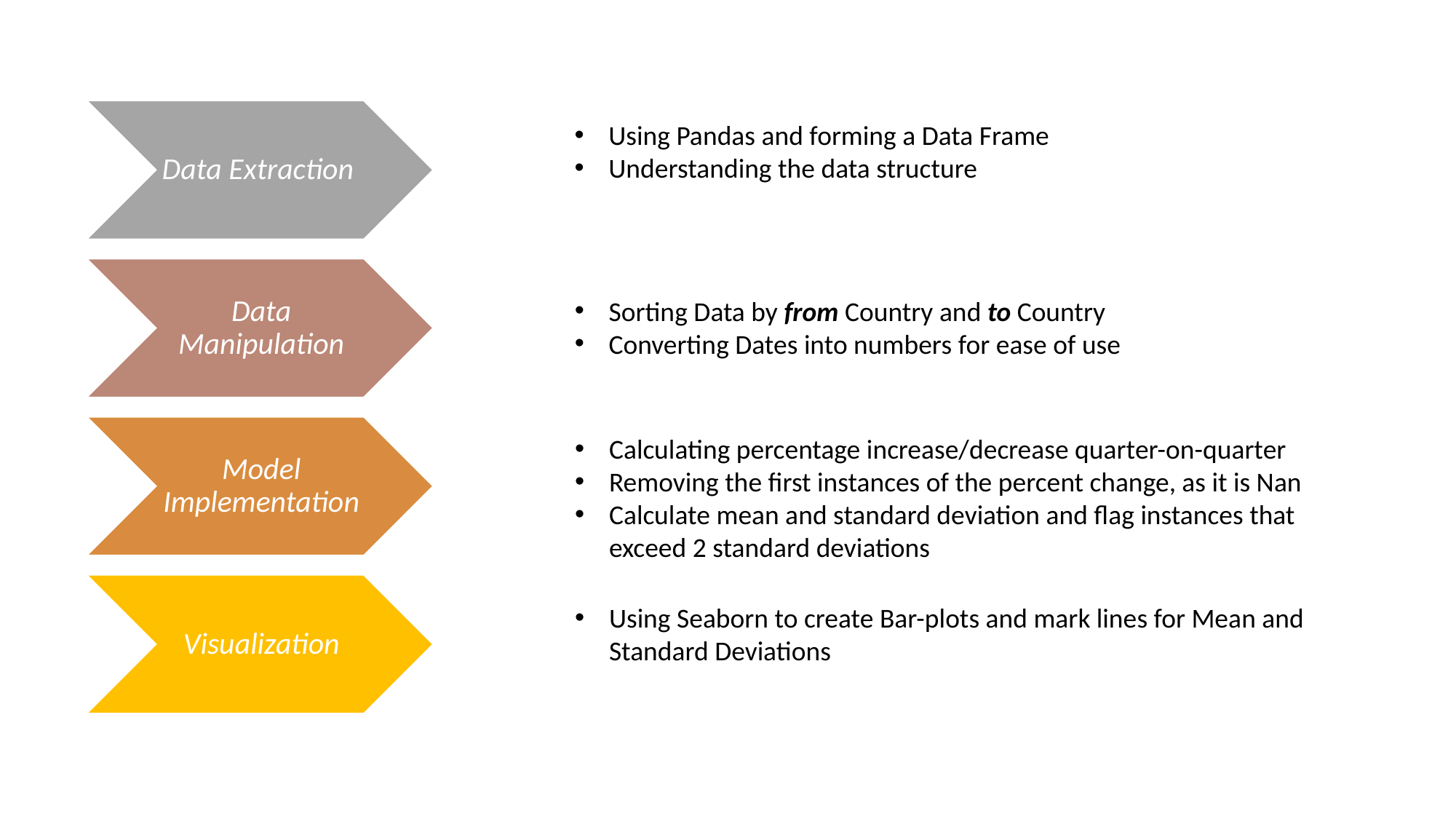

Data Extraction
Data Manipulation
Model Implementation
Visualization
Using Pandas and forming a Data Frame
Understanding the data structure
Sorting Data by from Country and to Country
Converting Dates into numbers for ease of use
Calculating percentage increase/decrease quarter-on-quarter
Removing the first instances of the percent change, as it is Nan
Calculate mean and standard deviation and flag instances that exceed 2 standard deviations
Using Seaborn to create Bar-plots and mark lines for Mean and Standard Deviations